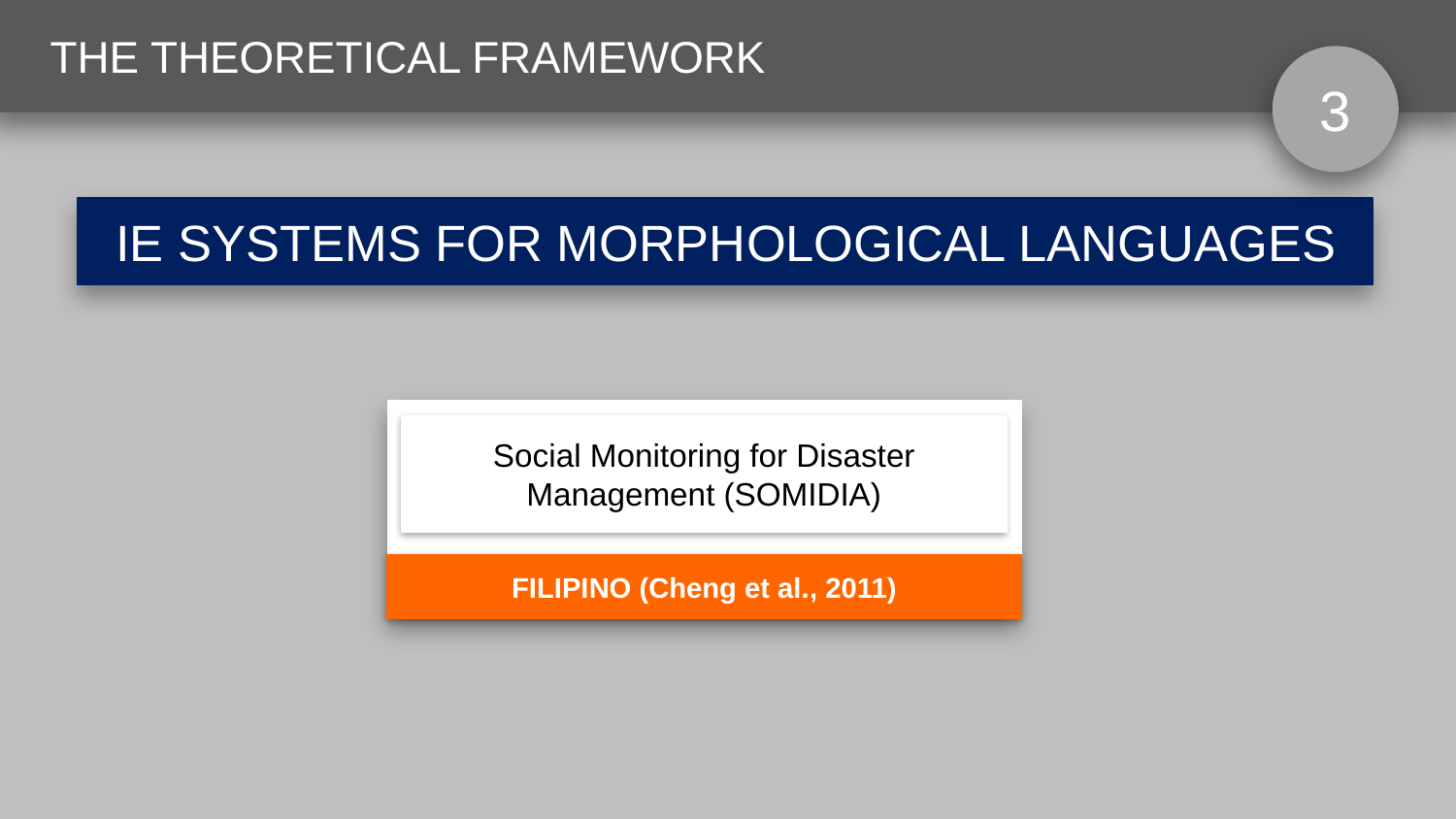

THE THEORETICAL FRAMEWORK
3

IE SYSTEMS FOR MORPHOLOGICAL LANGUAGES

Social Monitoring for Disaster Management (SOMIDIA)
FILIPINO (Cheng et al., 2011)